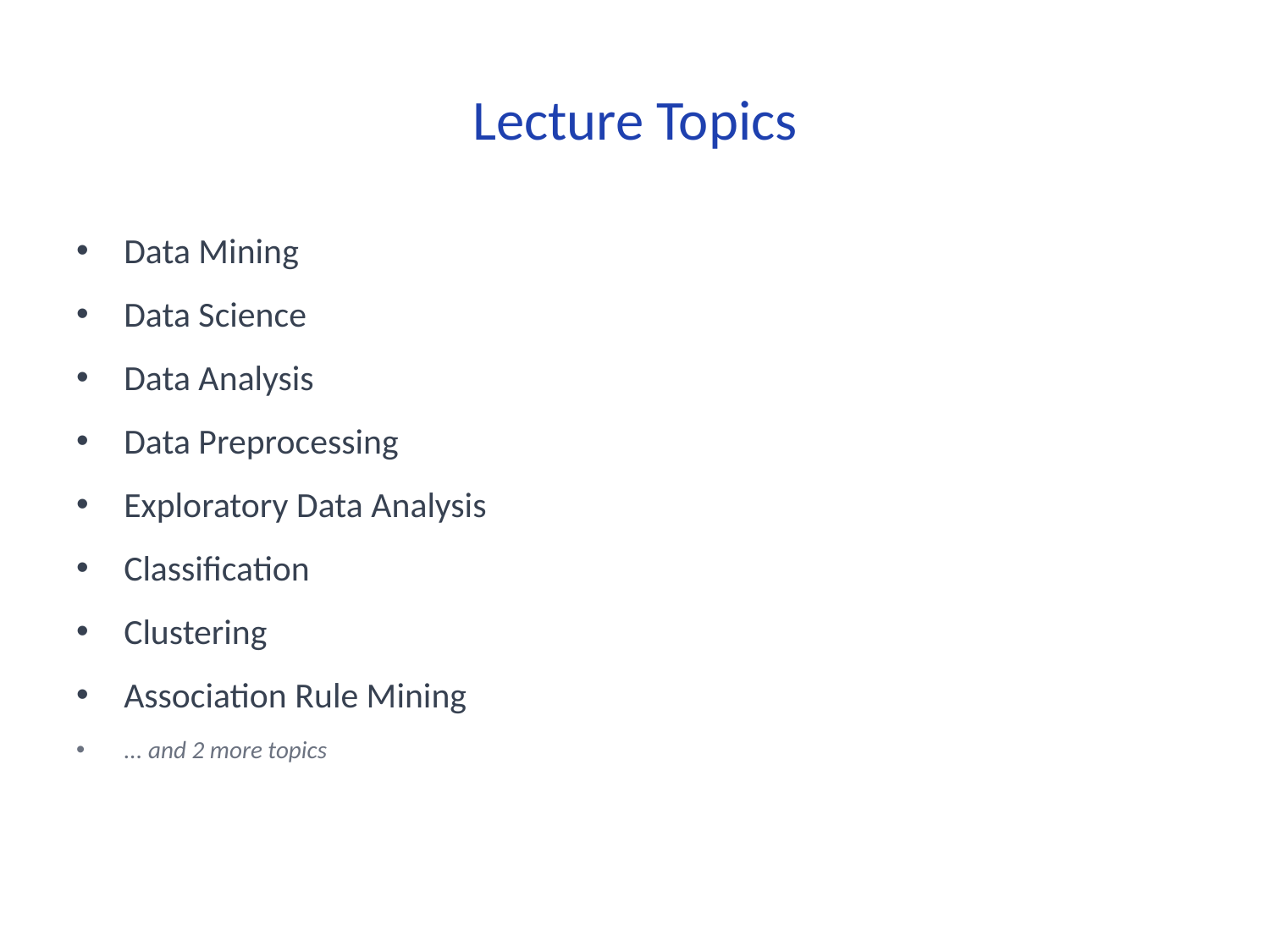

# Lecture Topics
Data Mining
Data Science
Data Analysis
Data Preprocessing
Exploratory Data Analysis
Classification
Clustering
Association Rule Mining
... and 2 more topics